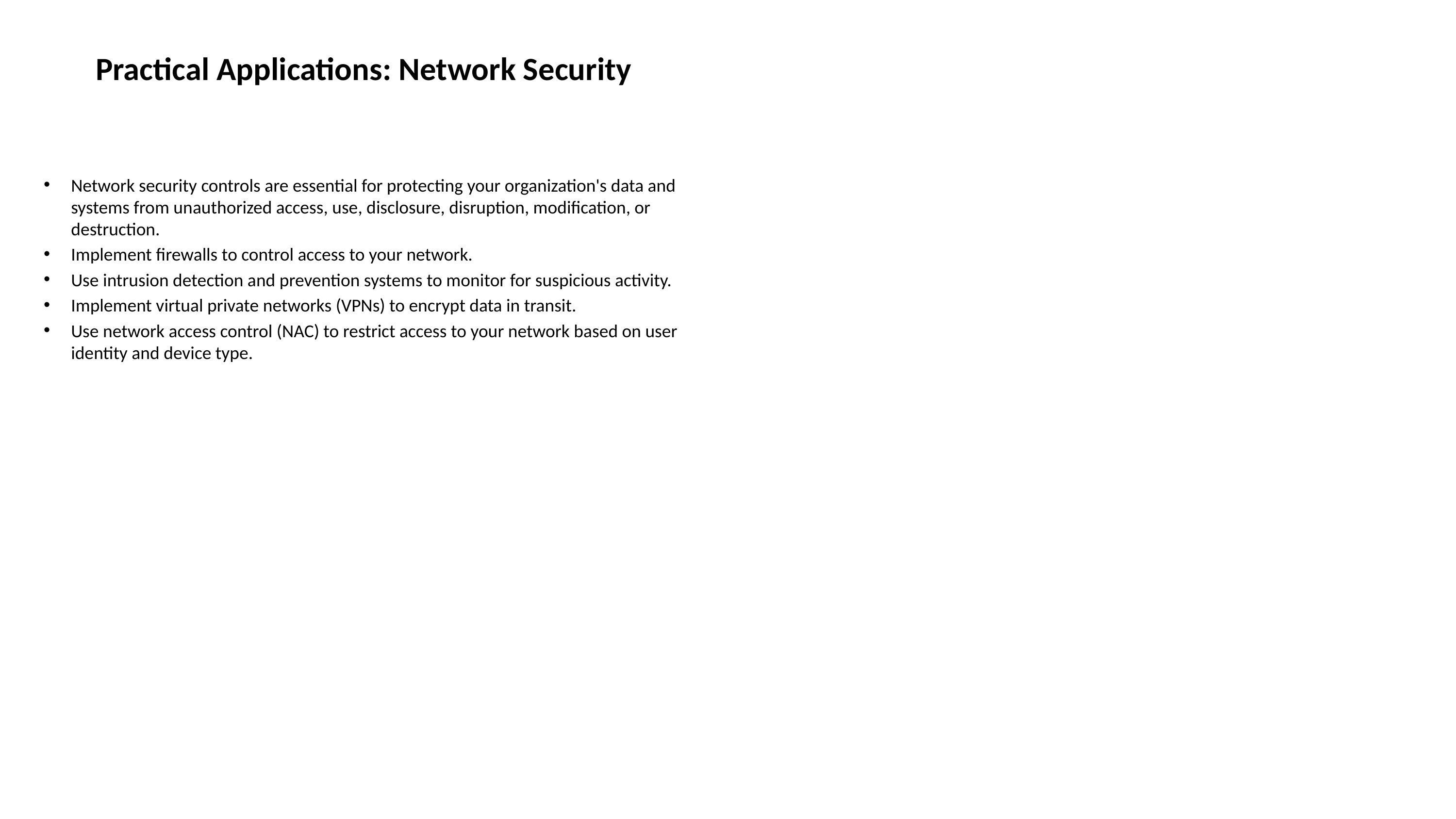

# Practical Applications: Network Security

Network security controls are essential for protecting your organization's data and systems from unauthorized access, use, disclosure, disruption, modification, or destruction.
Implement firewalls to control access to your network.
Use intrusion detection and prevention systems to monitor for suspicious activity.
Implement virtual private networks (VPNs) to encrypt data in transit.
Use network access control (NAC) to restrict access to your network based on user identity and device type.